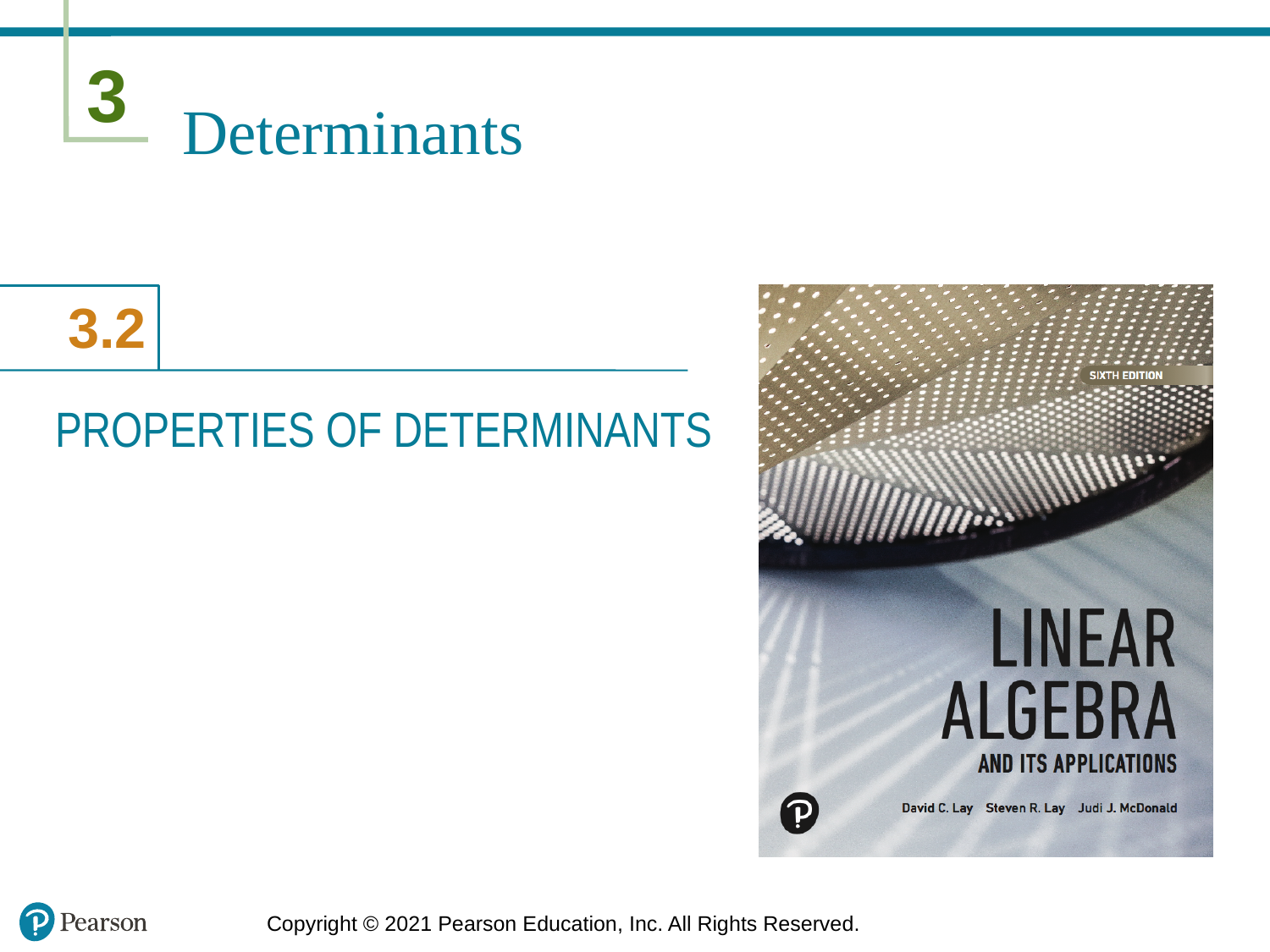

# Determinants
PROPERTIES OF DETERMINANTS
Copyright © 2021 Pearson Education, Inc. All Rights Reserved.